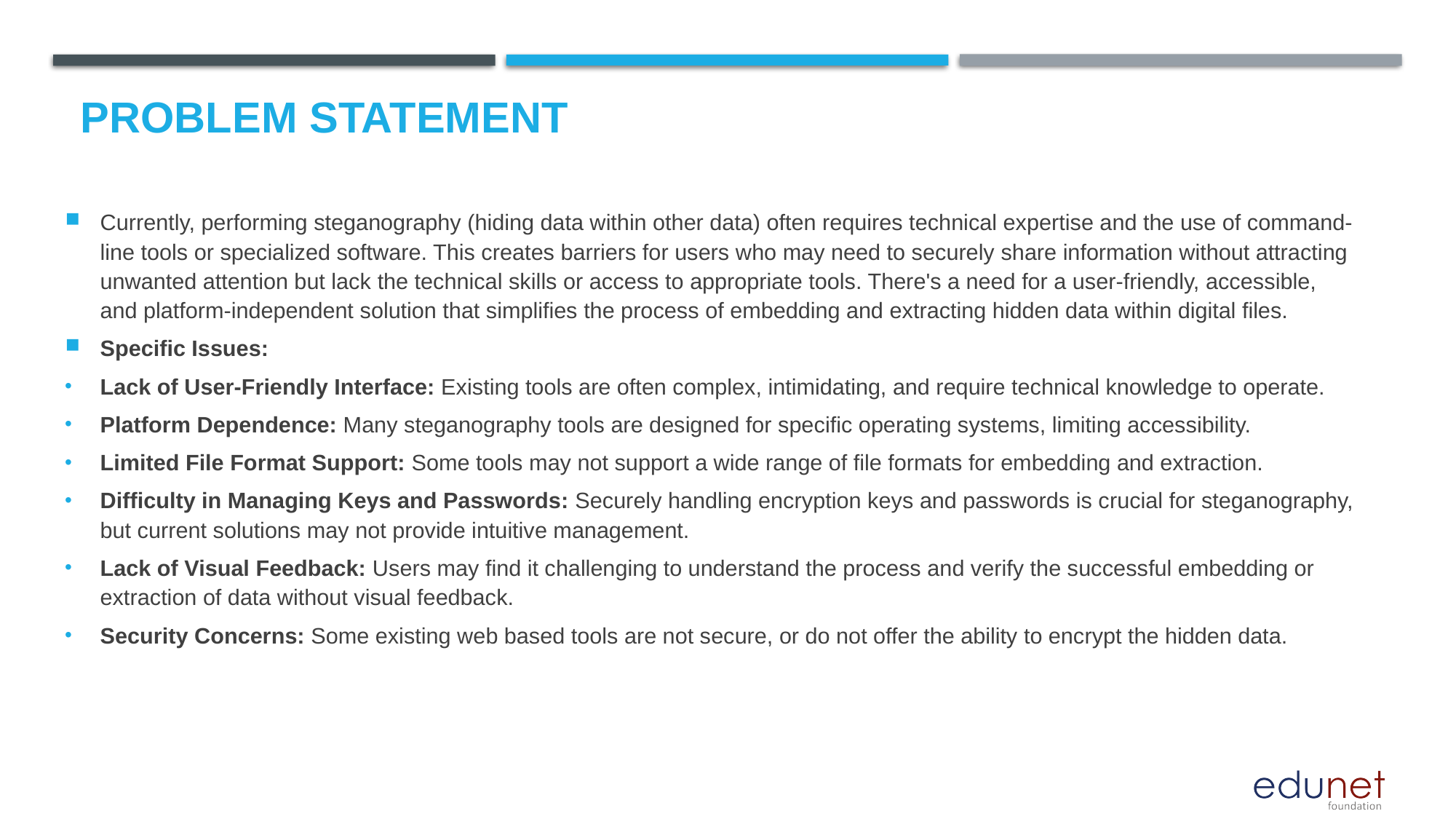

# Problem Statement
Currently, performing steganography (hiding data within other data) often requires technical expertise and the use of command-line tools or specialized software. This creates barriers for users who may need to securely share information without attracting unwanted attention but lack the technical skills or access to appropriate tools. There's a need for a user-friendly, accessible, and platform-independent solution that simplifies the process of embedding and extracting hidden data within digital files.
Specific Issues:
Lack of User-Friendly Interface: Existing tools are often complex, intimidating, and require technical knowledge to operate.
Platform Dependence: Many steganography tools are designed for specific operating systems, limiting accessibility.
Limited File Format Support: Some tools may not support a wide range of file formats for embedding and extraction.
Difficulty in Managing Keys and Passwords: Securely handling encryption keys and passwords is crucial for steganography, but current solutions may not provide intuitive management.
Lack of Visual Feedback: Users may find it challenging to understand the process and verify the successful embedding or extraction of data without visual feedback.
Security Concerns: Some existing web based tools are not secure, or do not offer the ability to encrypt the hidden data.